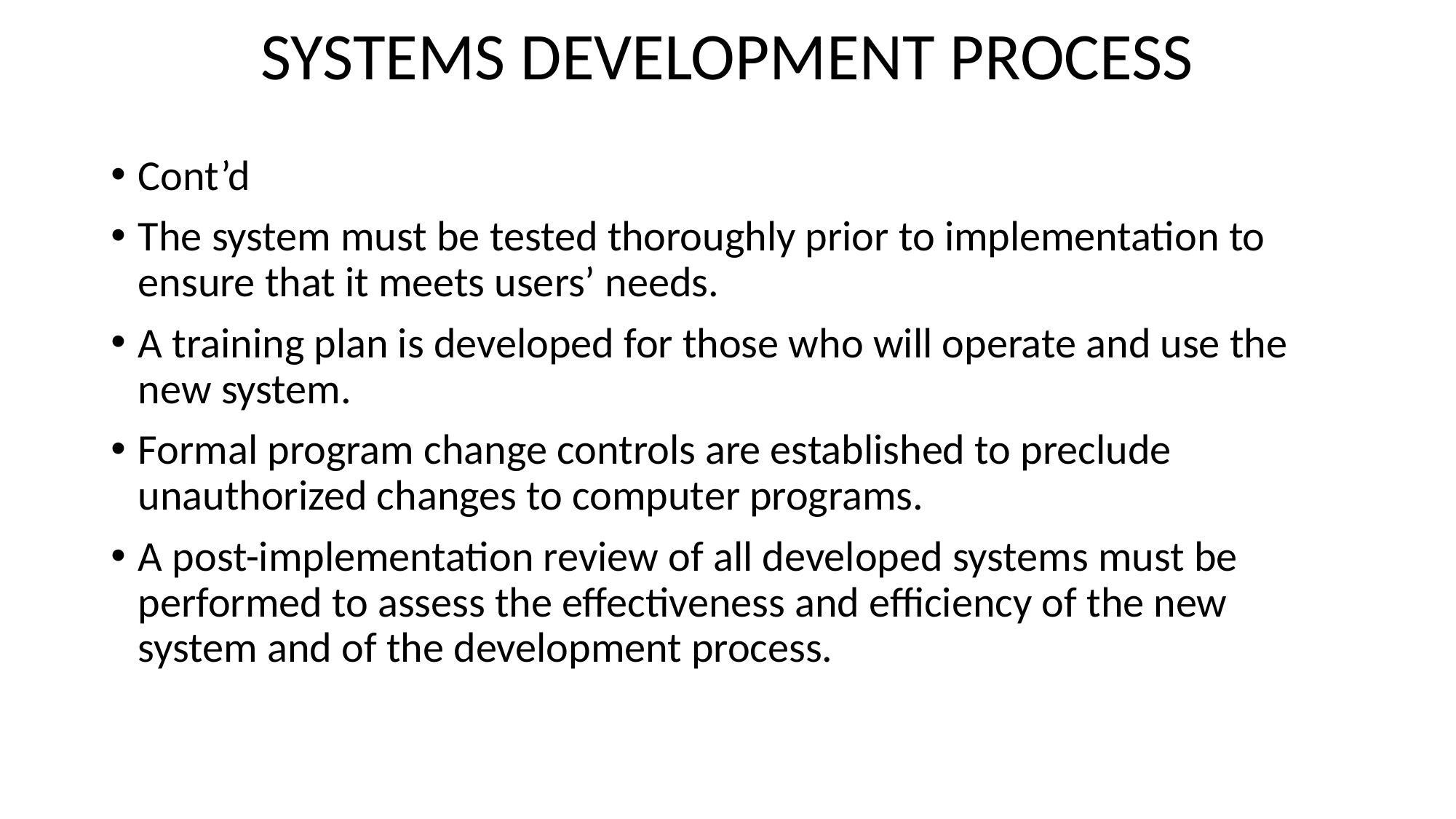

# SYSTEMS DEVELOPMENT PROCESS
Cont’d
The system must be tested thoroughly prior to implementation to ensure that it meets users’ needs.
A training plan is developed for those who will operate and use the new system.
Formal program change controls are established to preclude unauthorized changes to computer programs.
A post-implementation review of all developed systems must be performed to assess the effectiveness and efficiency of the new system and of the development process.